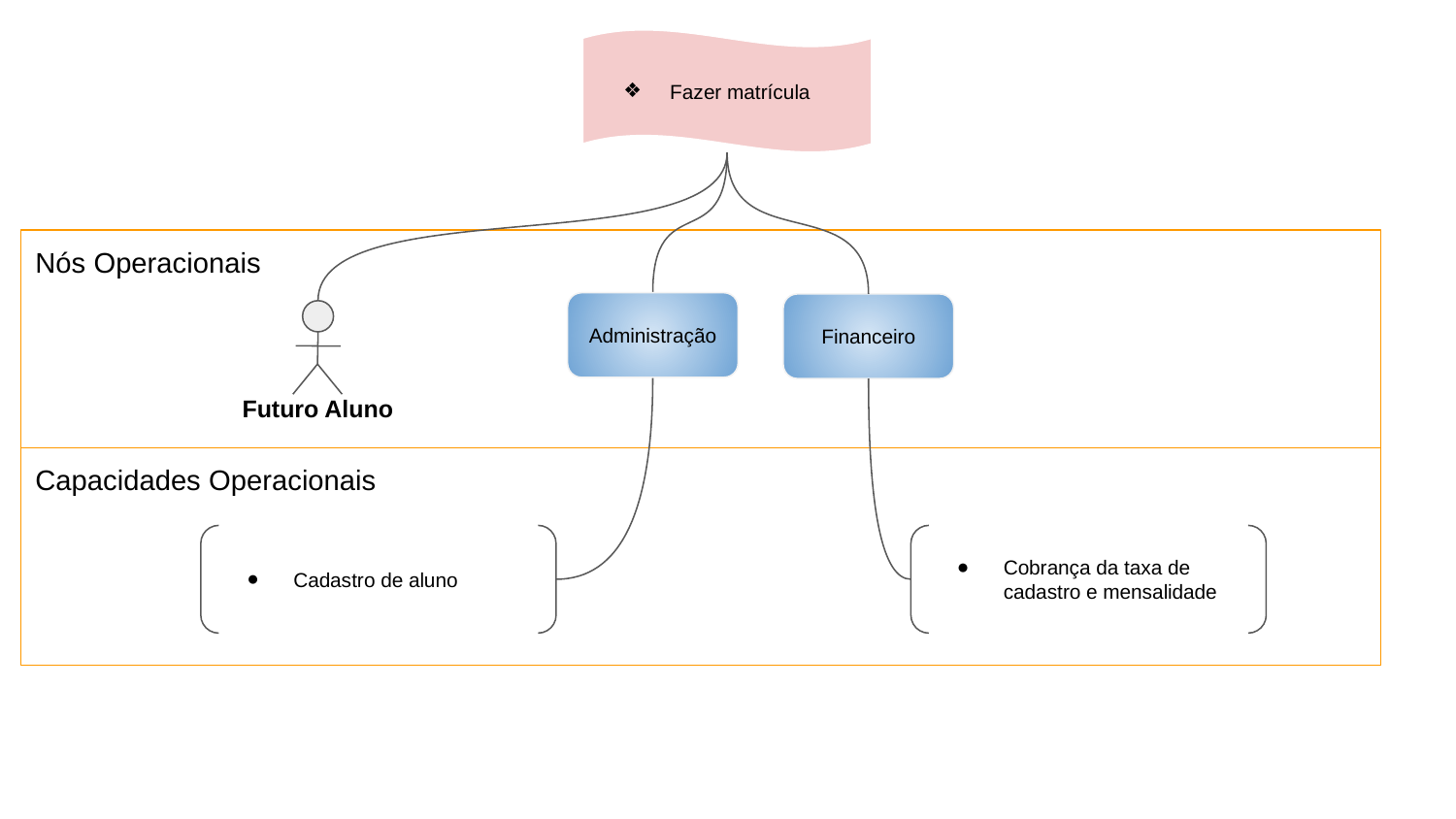

Fazer matrícula
Nós Operacionais
Administração
Financeiro

Futuro Aluno
Capacidades Operacionais
Cadastro de aluno
Cobrança da taxa de cadastro e mensalidade